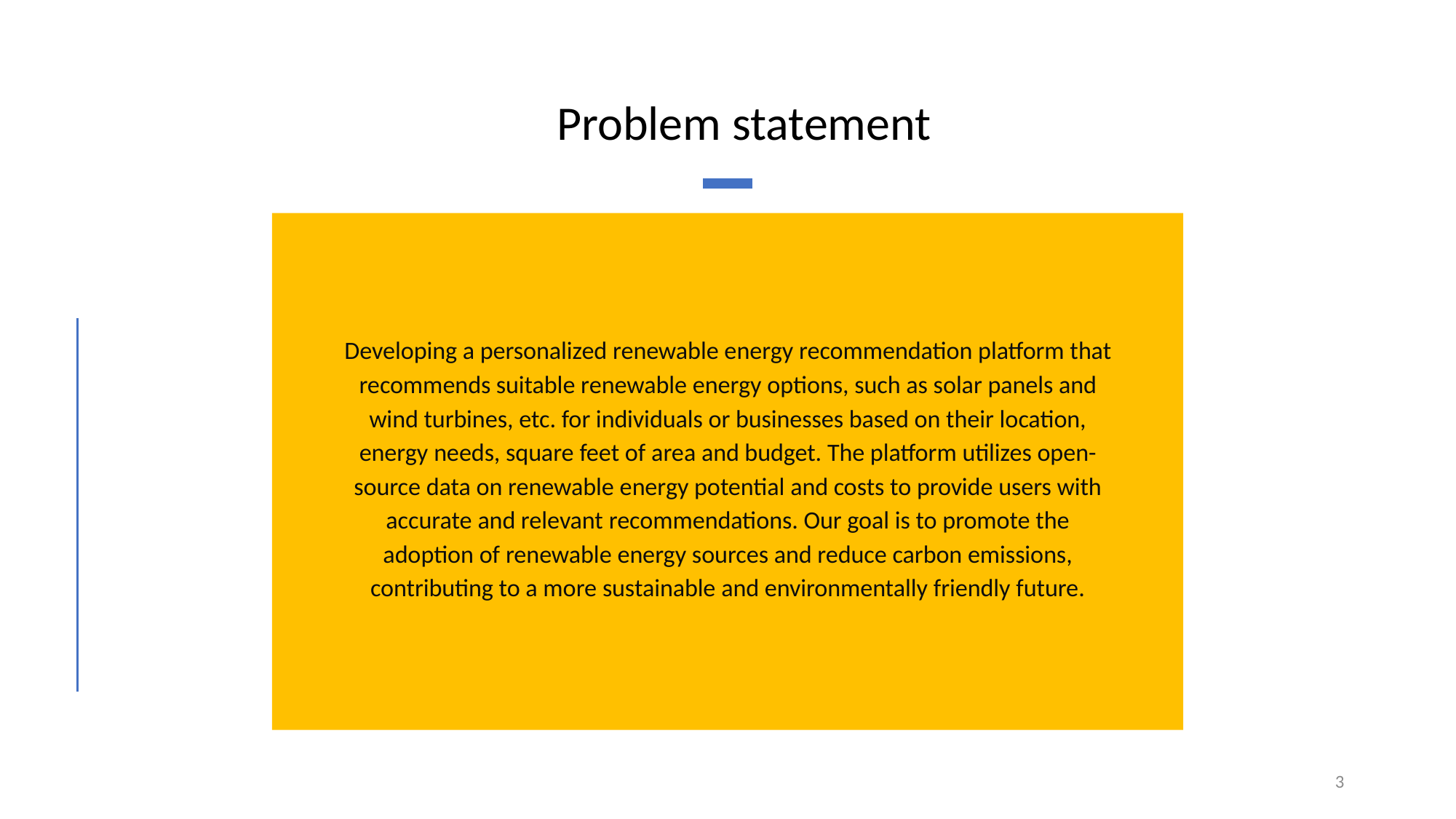

# Problem statement

Developing a personalized renewable energy recommendation platform that recommends suitable renewable energy options, such as solar panels and wind turbines, etc. for individuals or businesses based on their location, energy needs, square feet of area and budget. The platform utilizes open-source data on renewable energy potential and costs to provide users with accurate and relevant recommendations. Our goal is to promote the adoption of renewable energy sources and reduce carbon emissions, contributing to a more sustainable and environmentally friendly future.

3